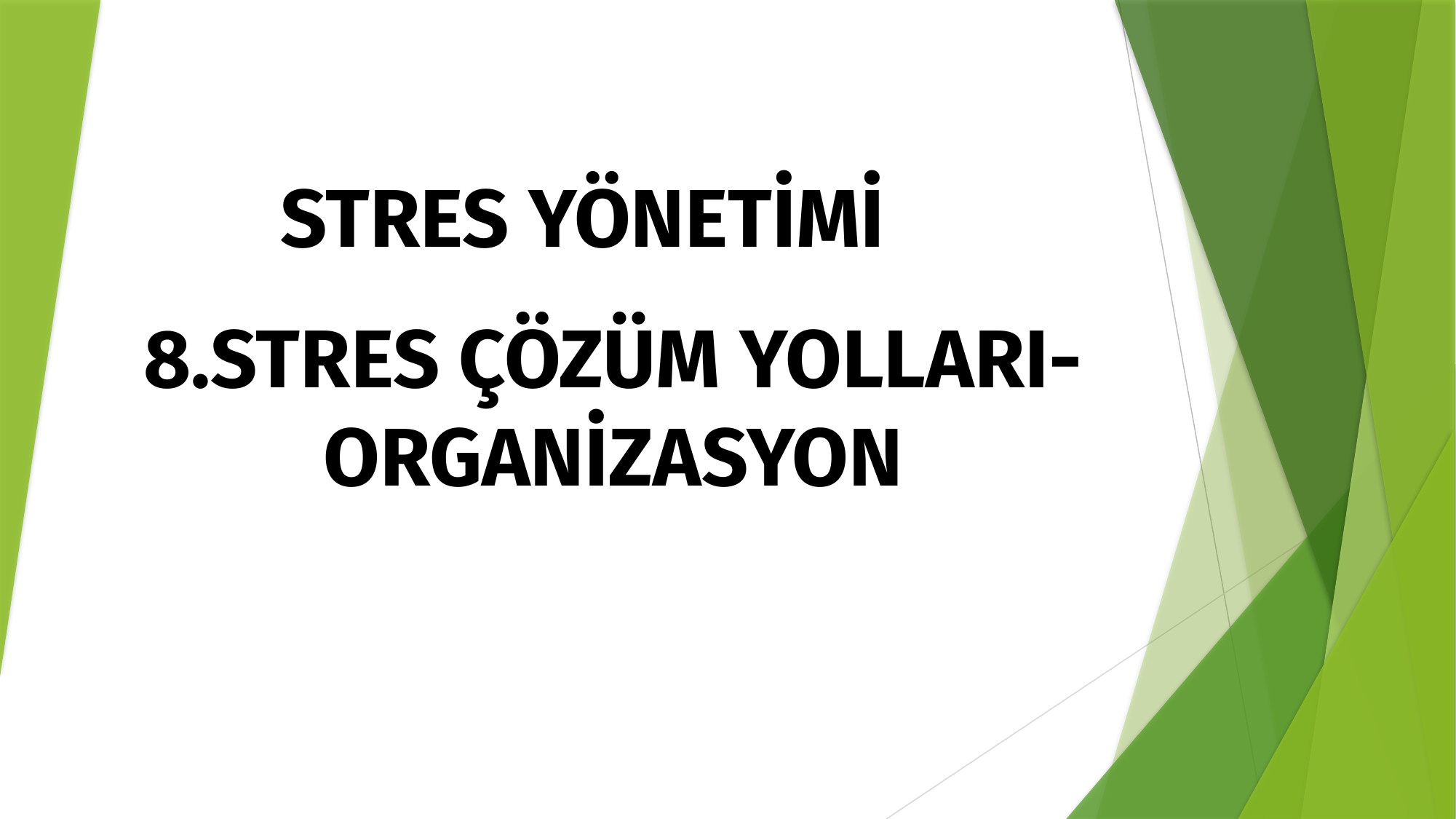

STRES YÖNETİMİ
# 8.STRES ÇÖZÜM YOLLARI- ORGANİZASYON